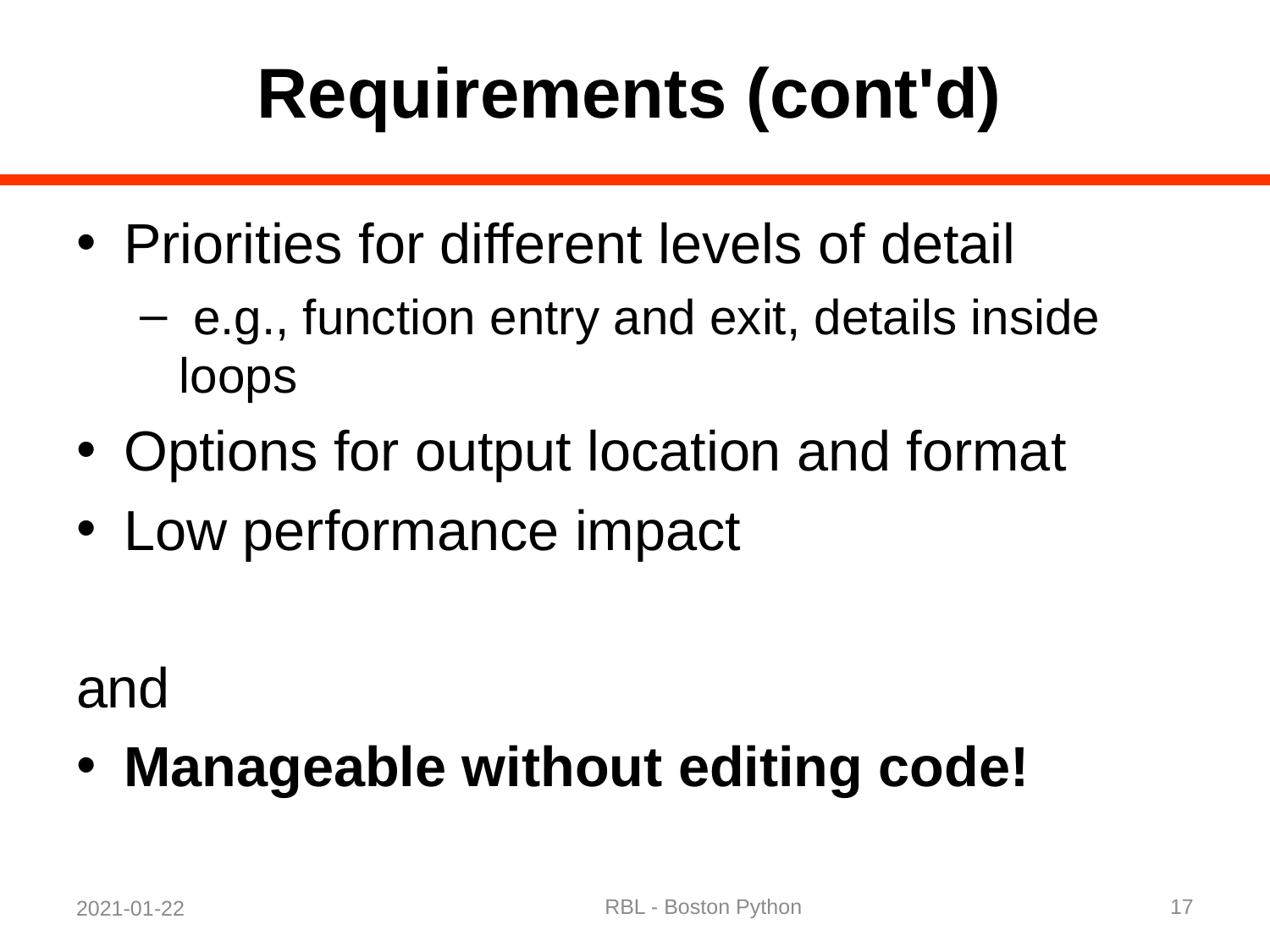

# Requirements (cont'd)
Priorities for different levels of detail
 e.g., function entry and exit, details inside loops
Options for output location and format
Low performance impact

and
Manageable without editing code!
RBL - Boston Python
17
2021-01-22